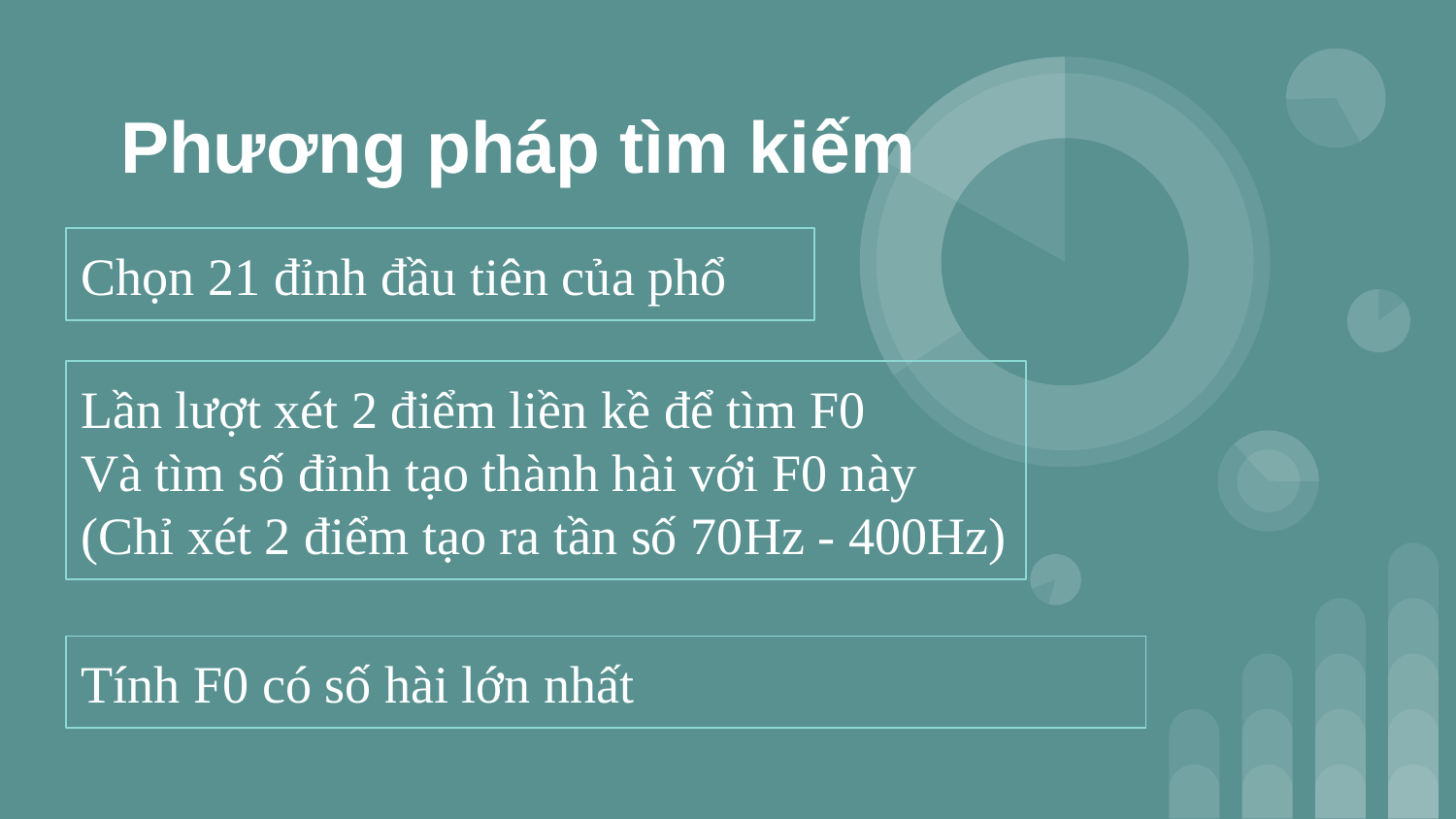

# Phương pháp tìm kiếm
Chọn 21 đỉnh đầu tiên của phổ
Lần lượt xét 2 điểm liền kề để tìm F0
Và tìm số đỉnh tạo thành hài với F0 này
(Chỉ xét 2 điểm tạo ra tần số 70Hz - 400Hz)
Tính F0 có số hài lớn nhất